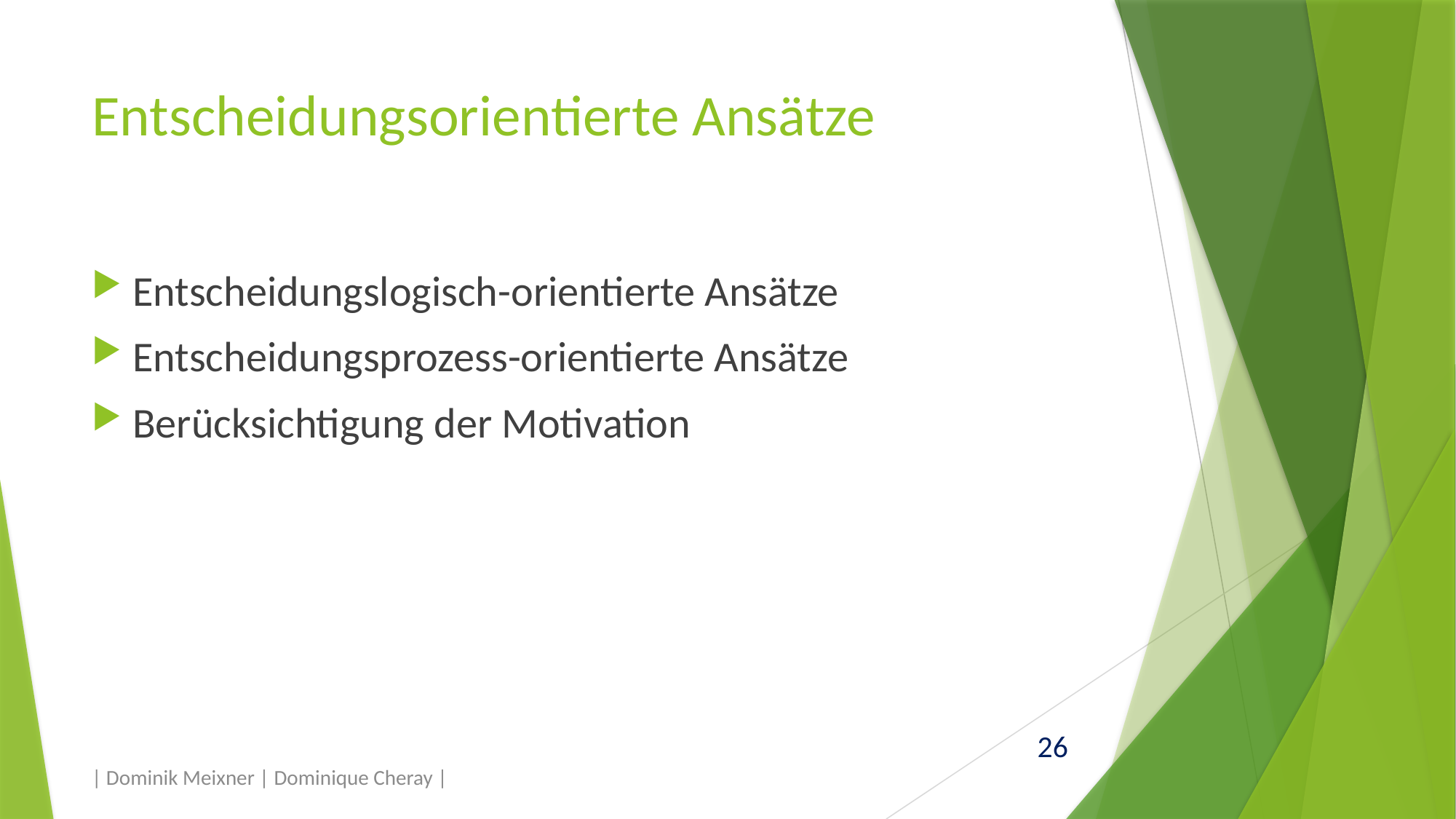

# Entscheidungsorientierte Ansätze
Entscheidungslogisch-orientierte Ansätze
Entscheidungsprozess-orientierte Ansätze
Berücksichtigung der Motivation
| Dominik Meixner | Dominique Cheray |